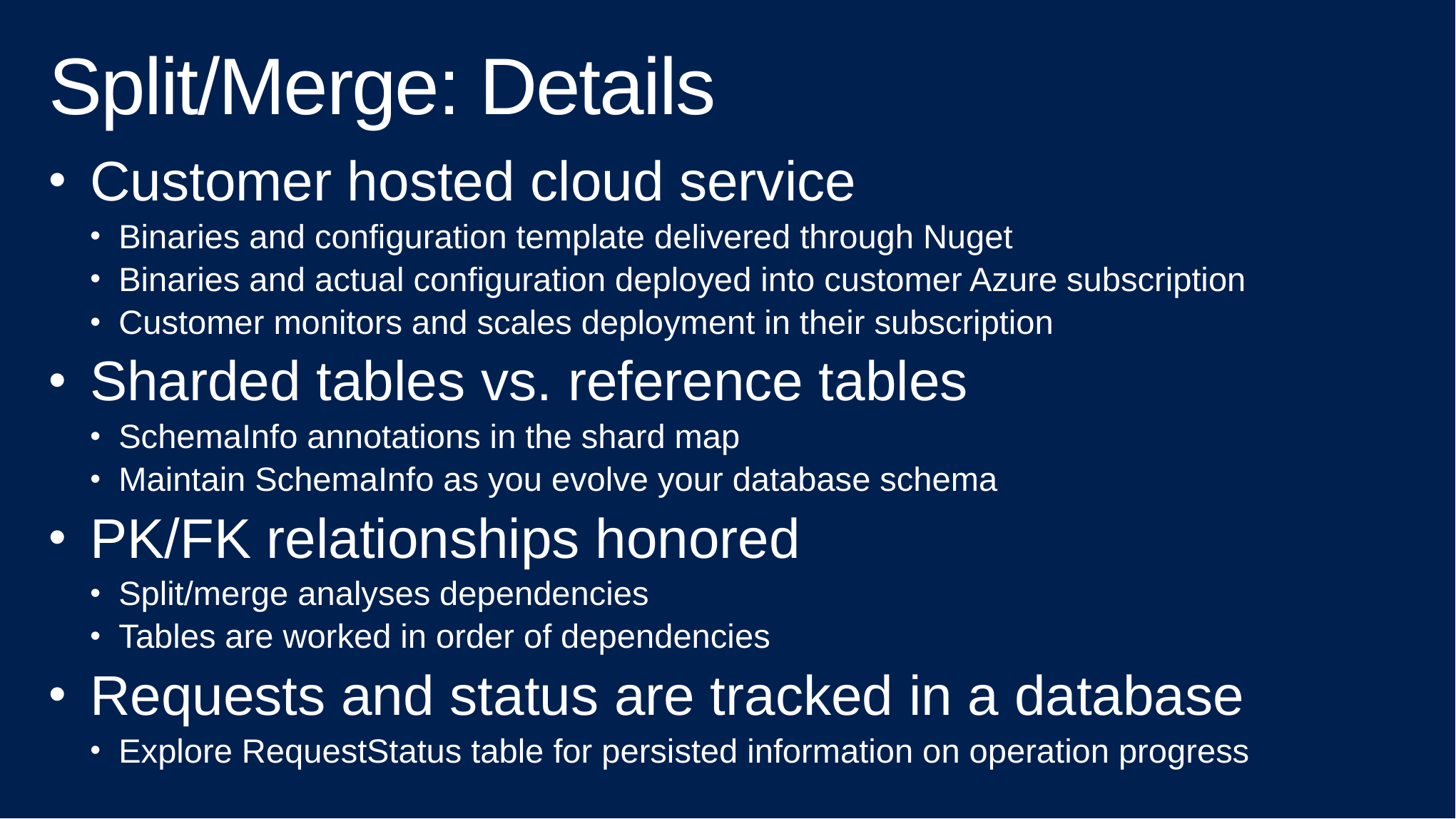

# Split/Merge: Details
Customer hosted cloud service
Binaries and configuration template delivered through Nuget
Binaries and actual configuration deployed into customer Azure subscription
Customer monitors and scales deployment in their subscription
Sharded tables vs. reference tables
SchemaInfo annotations in the shard map
Maintain SchemaInfo as you evolve your database schema
PK/FK relationships honored
Split/merge analyses dependencies
Tables are worked in order of dependencies
Requests and status are tracked in a database
Explore RequestStatus table for persisted information on operation progress